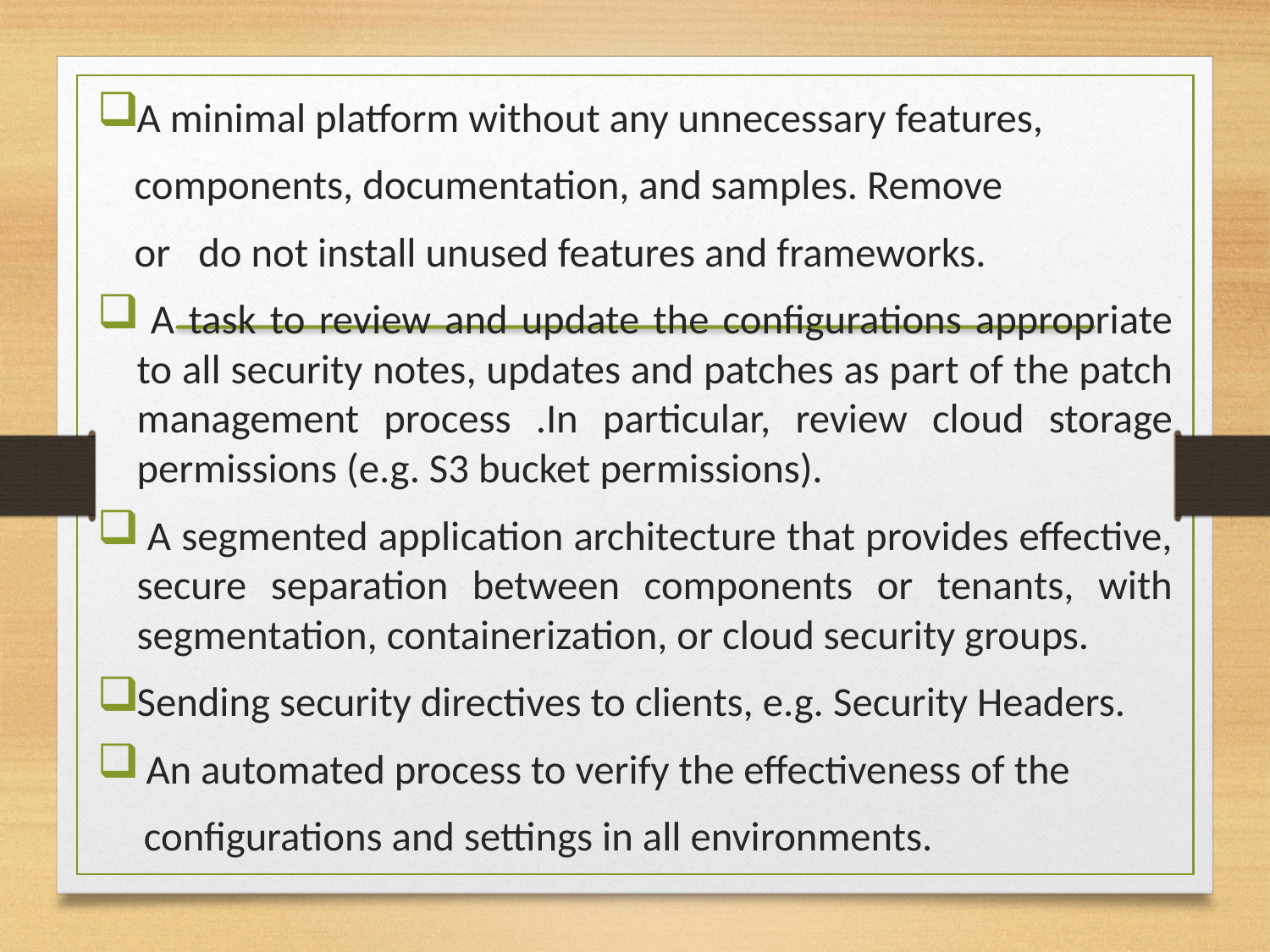

#
A minimal platform without any unnecessary features,
    components, documentation, and samples. Remove
    or   do not install unused features and frameworks.
 A task to review and update the configurations appropriate to all security notes, updates and patches as part of the patch management process .In particular, review cloud storage permissions (e.g. S3 bucket permissions).
 A segmented application architecture that provides effective, secure separation between components or tenants, with segmentation, containerization, or cloud security groups.
Sending security directives to clients, e.g. Security Headers.
 An automated process to verify the effectiveness of the
     configurations and settings in all environments.